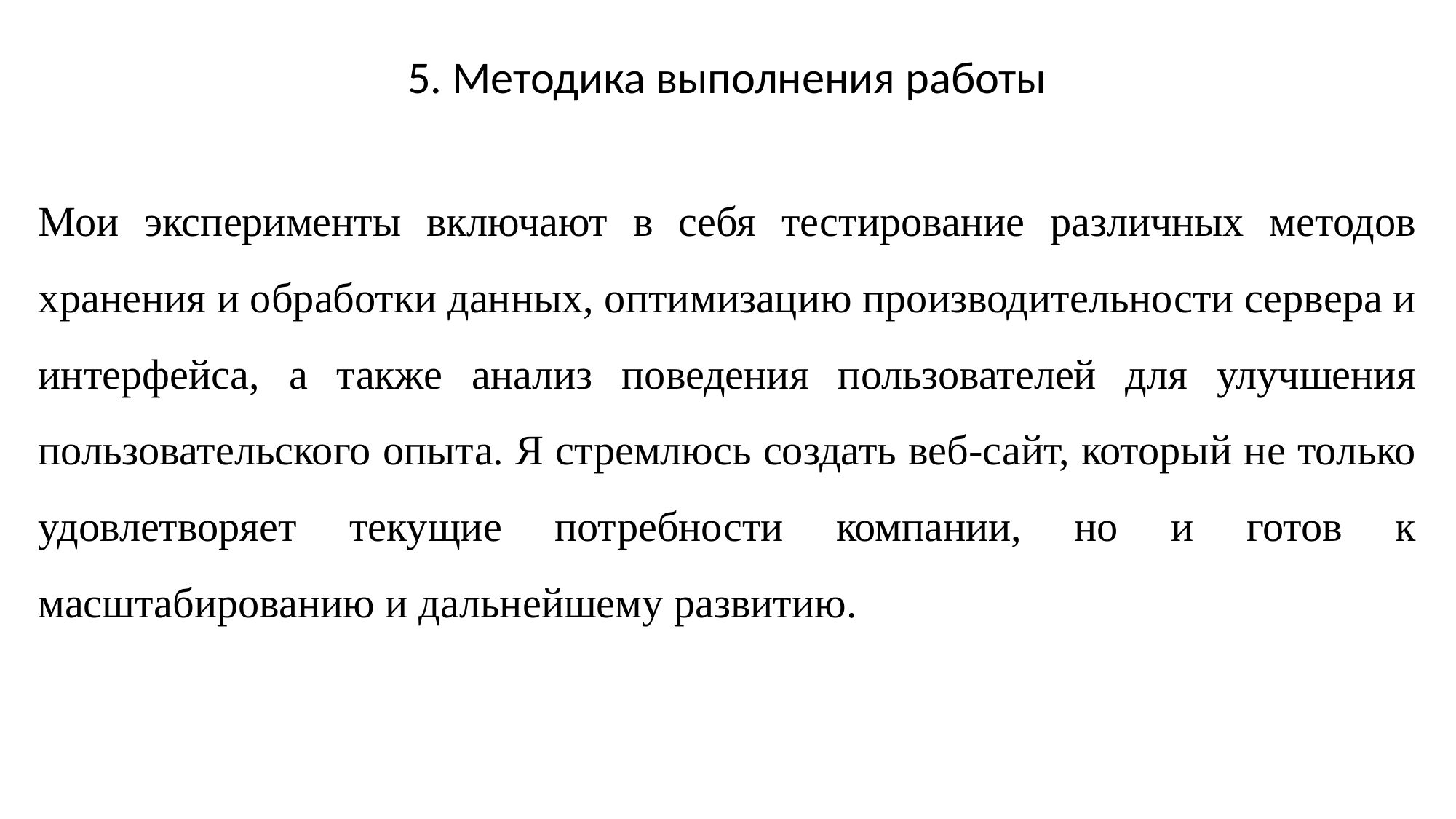

# 5. Методика выполнения работы
Мои эксперименты включают в себя тестирование различных методов хранения и обработки данных, оптимизацию производительности сервера и интерфейса, а также анализ поведения пользователей для улучшения пользовательского опыта. Я стремлюсь создать веб-сайт, который не только удовлетворяет текущие потребности компании, но и готов к масштабированию и дальнейшему развитию.